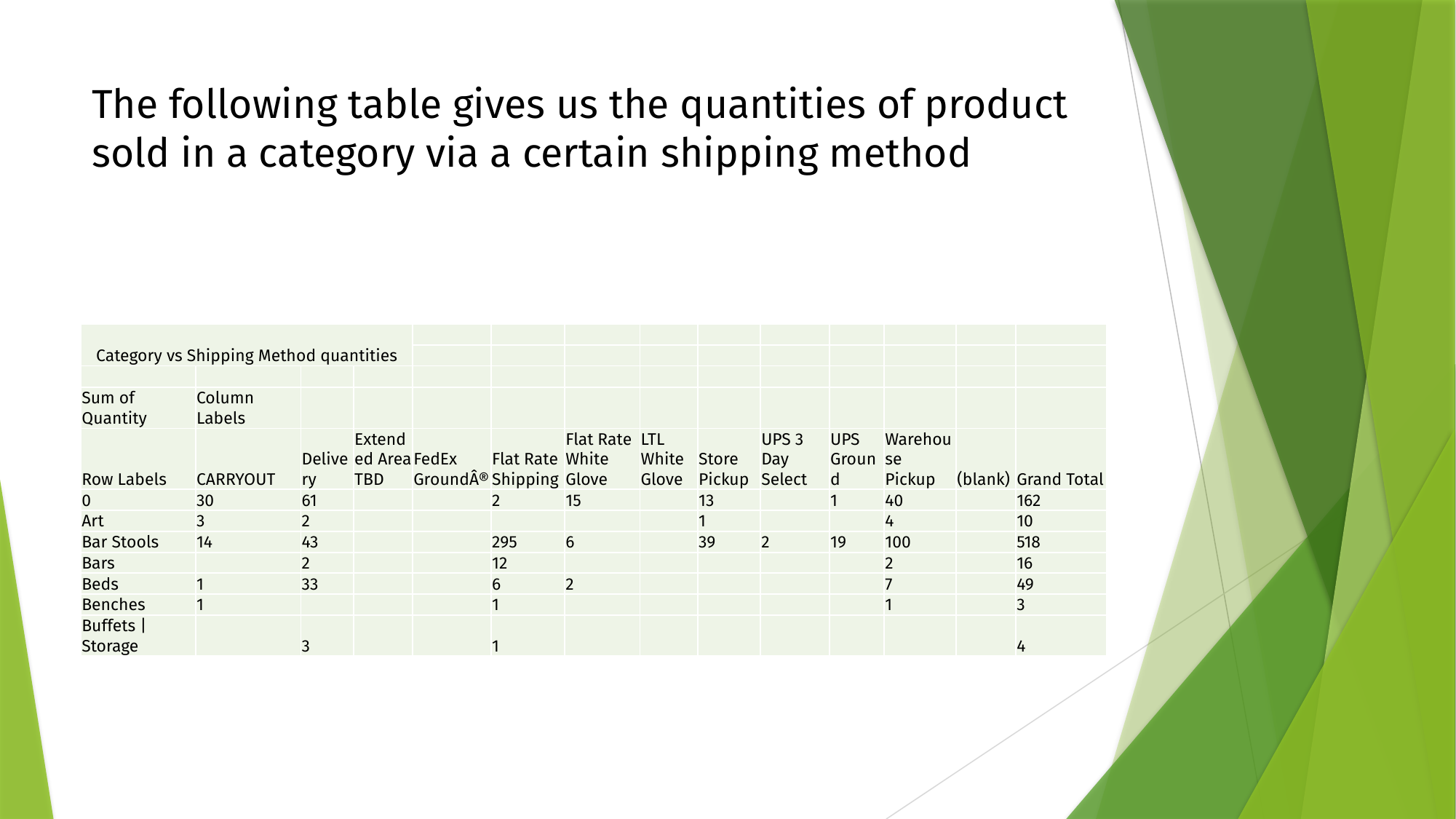

# The following table gives us the quantities of product sold in a category via a certain shipping method
| Category vs Shipping Method quantities |  |  |  |  |  |  |  |  |  |  |  |  |  |
| --- | --- | --- | --- | --- | --- | --- | --- | --- | --- | --- | --- | --- | --- |
|  |  |  |  |  |  |  |  |  |  |  |  |  |  |
|  |  |  |  |  |  |  |  |  |  |  |  |  |  |
| Sum of Quantity | Column Labels |  |  |  |  |  |  |  |  |  |  |  |  |
| Row Labels | CARRYOUT | Delivery | Extended Area TBD | FedEx GroundÂ® | Flat Rate Shipping | Flat Rate White Glove | LTL White Glove | Store Pickup | UPS 3 Day Select | UPS Ground | Warehouse Pickup | (blank) | Grand Total |
| 0 | 30 | 61 |  |  | 2 | 15 |  | 13 |  | 1 | 40 |  | 162 |
| Art | 3 | 2 |  |  |  |  |  | 1 |  |  | 4 |  | 10 |
| Bar Stools | 14 | 43 |  |  | 295 | 6 |  | 39 | 2 | 19 | 100 |  | 518 |
| Bars |  | 2 |  |  | 12 |  |  |  |  |  | 2 |  | 16 |
| Beds | 1 | 33 |  |  | 6 | 2 |  |  |  |  | 7 |  | 49 |
| Benches | 1 |  |  |  | 1 |  |  |  |  |  | 1 |  | 3 |
| Buffets | Storage |  | 3 |  |  | 1 |  |  |  |  |  |  |  | 4 |